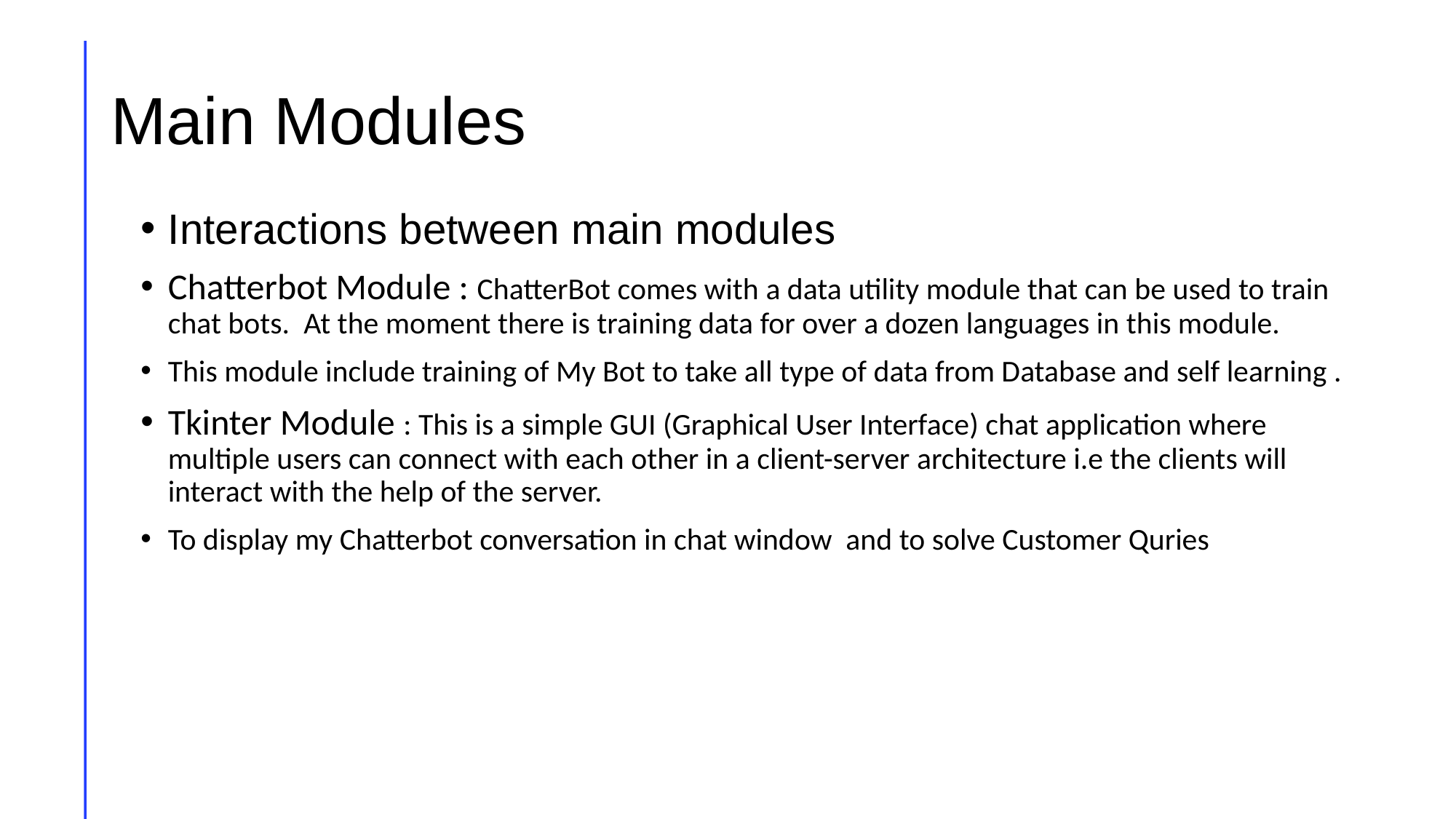

# Main Modules
Interactions between main modules
Chatterbot Module : ChatterBot comes with a data utility module that can be used to train chat bots.  At the moment there is training data for over a dozen languages in this module.
This module include training of My Bot to take all type of data from Database and self learning .
Tkinter Module : This is a simple GUI (Graphical User Interface) chat application where multiple users can connect with each other in a client-server architecture i.e the clients will interact with the help of the server.
To display my Chatterbot conversation in chat window  and to solve Customer Quries